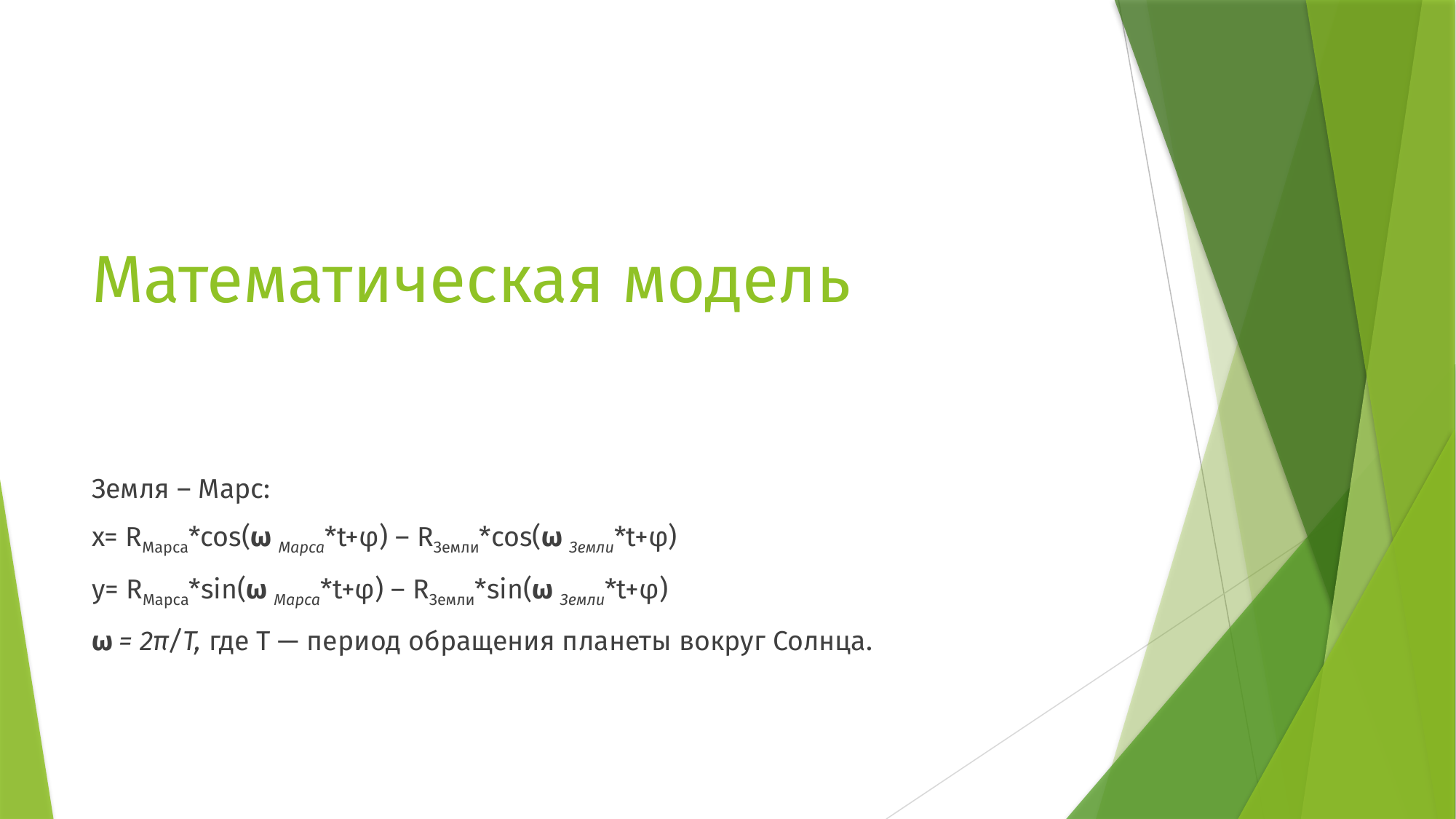

# Математическая модель
Земля – Марс:
x= RМарса*cos(ω Марса*t+φ) – RЗемли*cos(ω Земли*t+φ)
y= RМарса*sin(ω Марса*t+φ) – RЗемли*sin(ω Земли*t+φ)
ω = 2π/T, где Т — период обращения планеты вокруг Солнца.